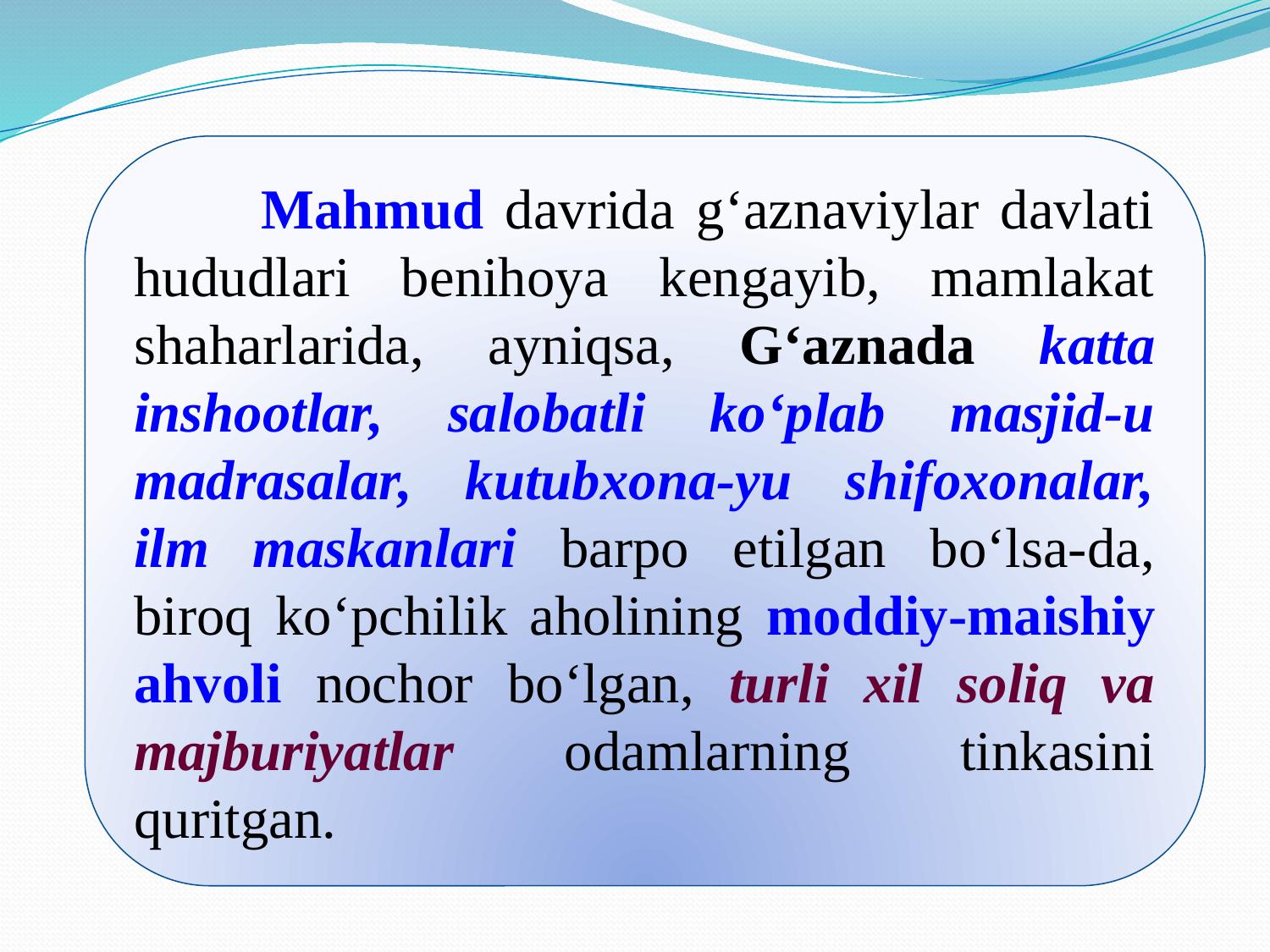

Mahmud davrida g‘aznaviylar davlati hududlari benihoya kengayib, mamlakat shaharlarida, ayniqsa, G‘aznada katta inshootlar, salobatli ko‘plab masjid-u madrasalar, kutubxona-yu shifoxonalar, ilm maskanlari barpo etilgan bo‘lsa-da, biroq ko‘pchilik aholining moddiy-maishiy ahvoli nochor bo‘lgan, turli xil soliq va majburiyatlar odamlarning tinkasini quritgan.